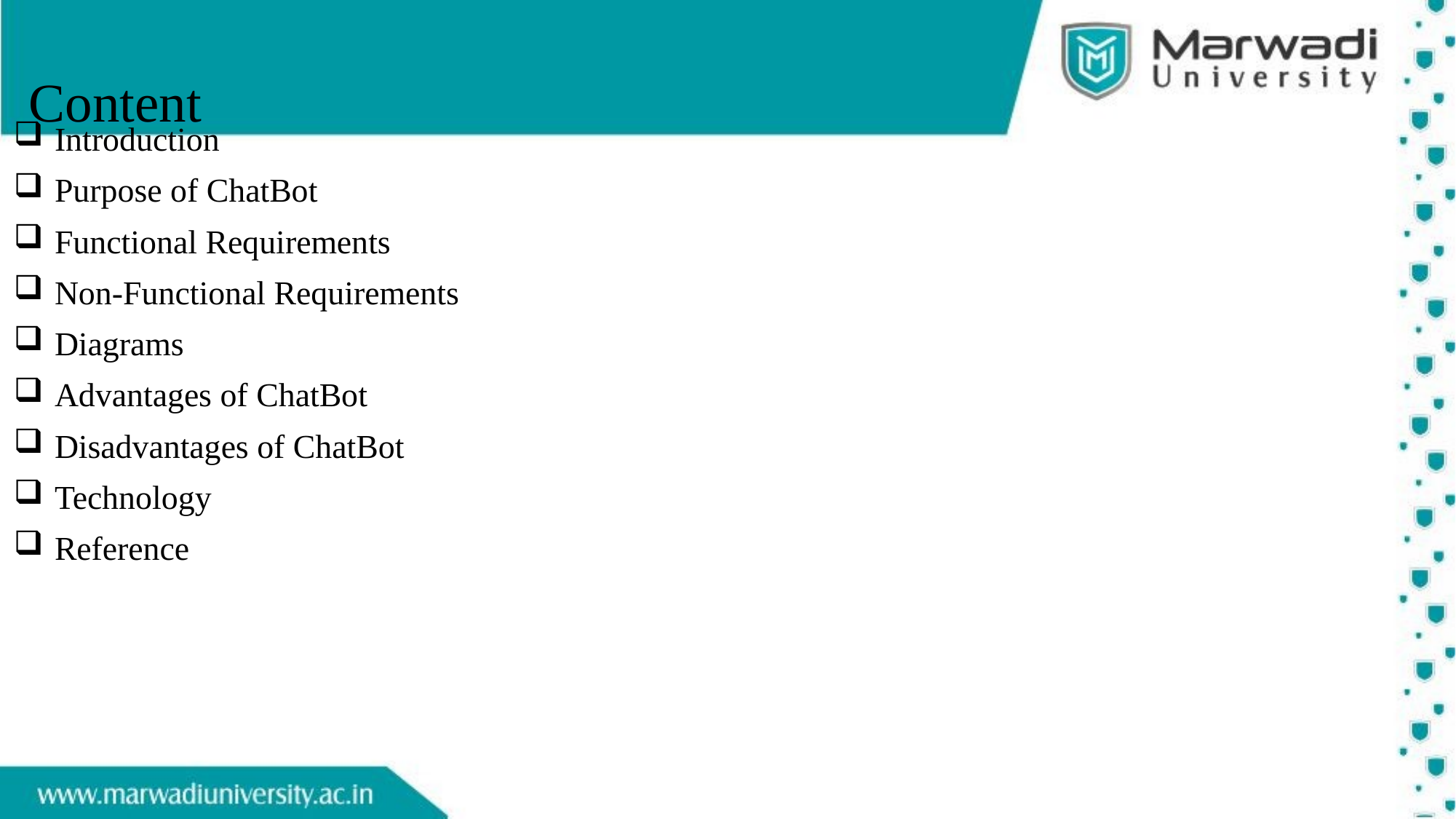

# Content
Introduction
Purpose of ChatBot
Functional Requirements
Non-Functional Requirements
Diagrams
Advantages of ChatBot
Disadvantages of ChatBot
Technology
Reference